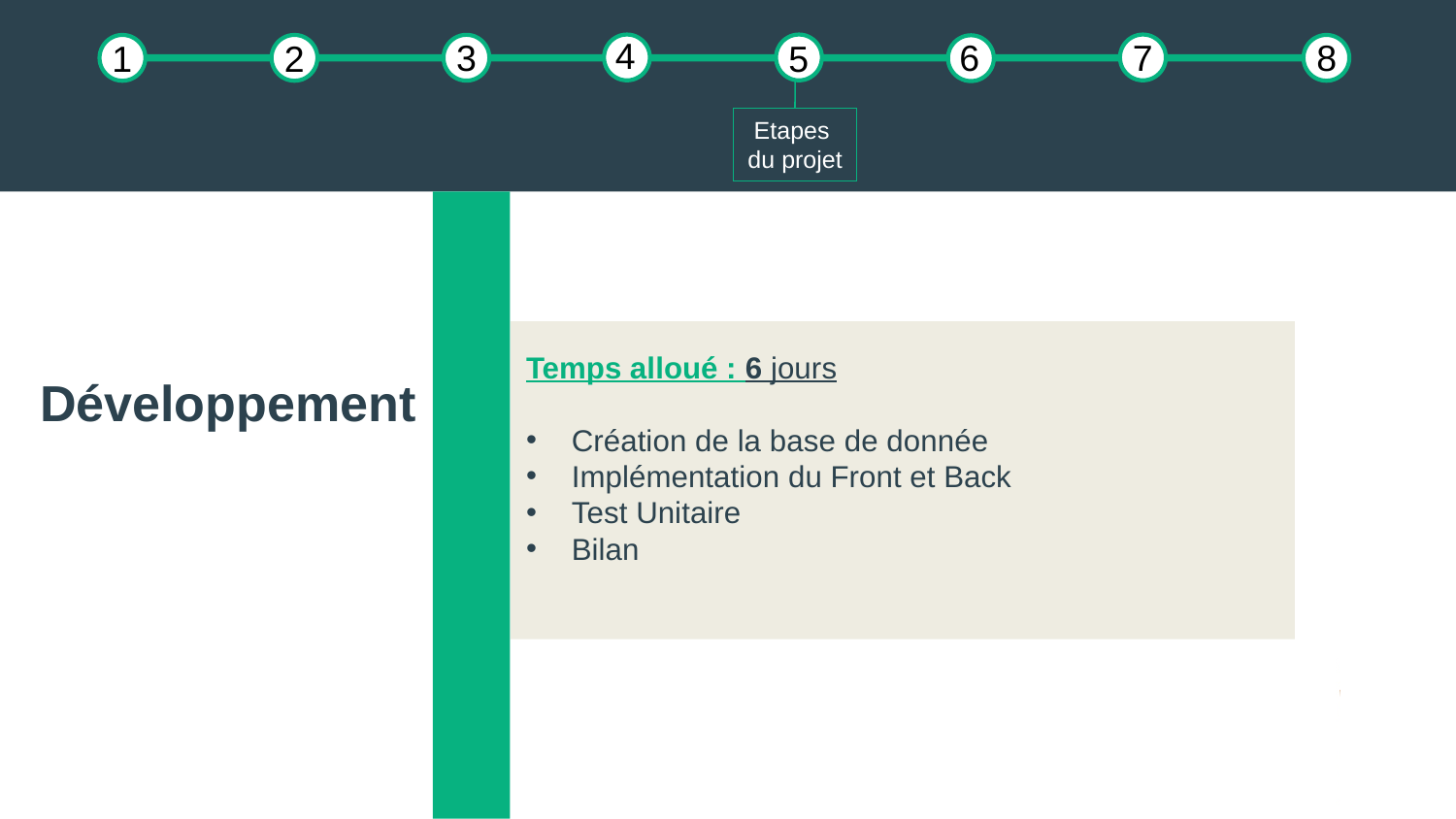

4
3
6
7
8
1
2
5

Etapes
du projet

Temps alloué : 6 jours

Création de la base de donnée
Implémentation du Front et Back
Test Unitaire
Bilan

Développement